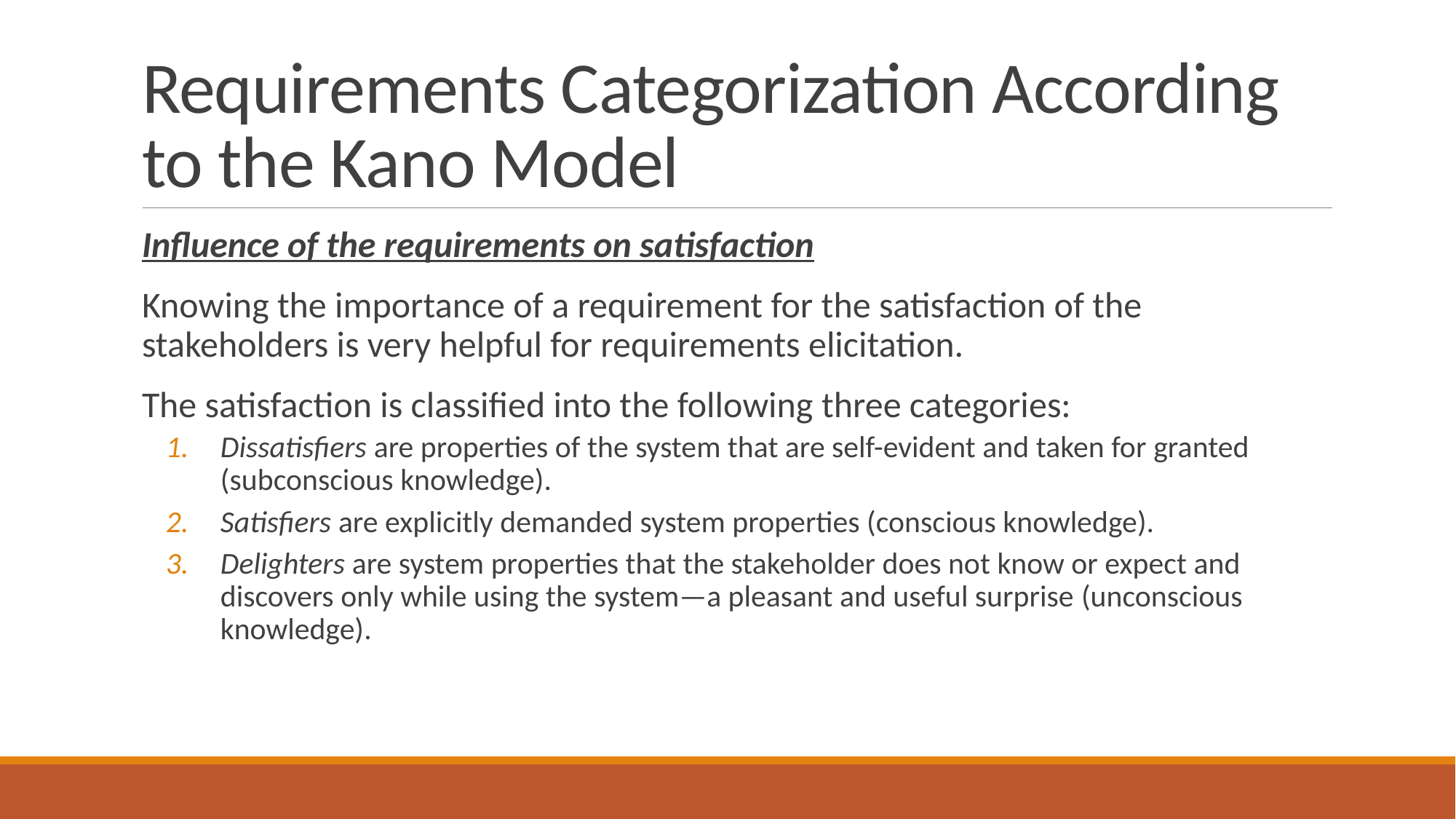

# Requirements Categorization According to the Kano Model
Influence of the requirements on satisfaction
Knowing the importance of a requirement for the satisfaction of the stakeholders is very helpful for requirements elicitation.
The satisfaction is classified into the following three categories:
Dissatisfiers are properties of the system that are self-evident and taken for granted (subconscious knowledge).
Satisfiers are explicitly demanded system properties (conscious knowledge).
Delighters are system properties that the stakeholder does not know or expect and discovers only while using the system—a pleasant and useful surprise (unconscious knowledge).